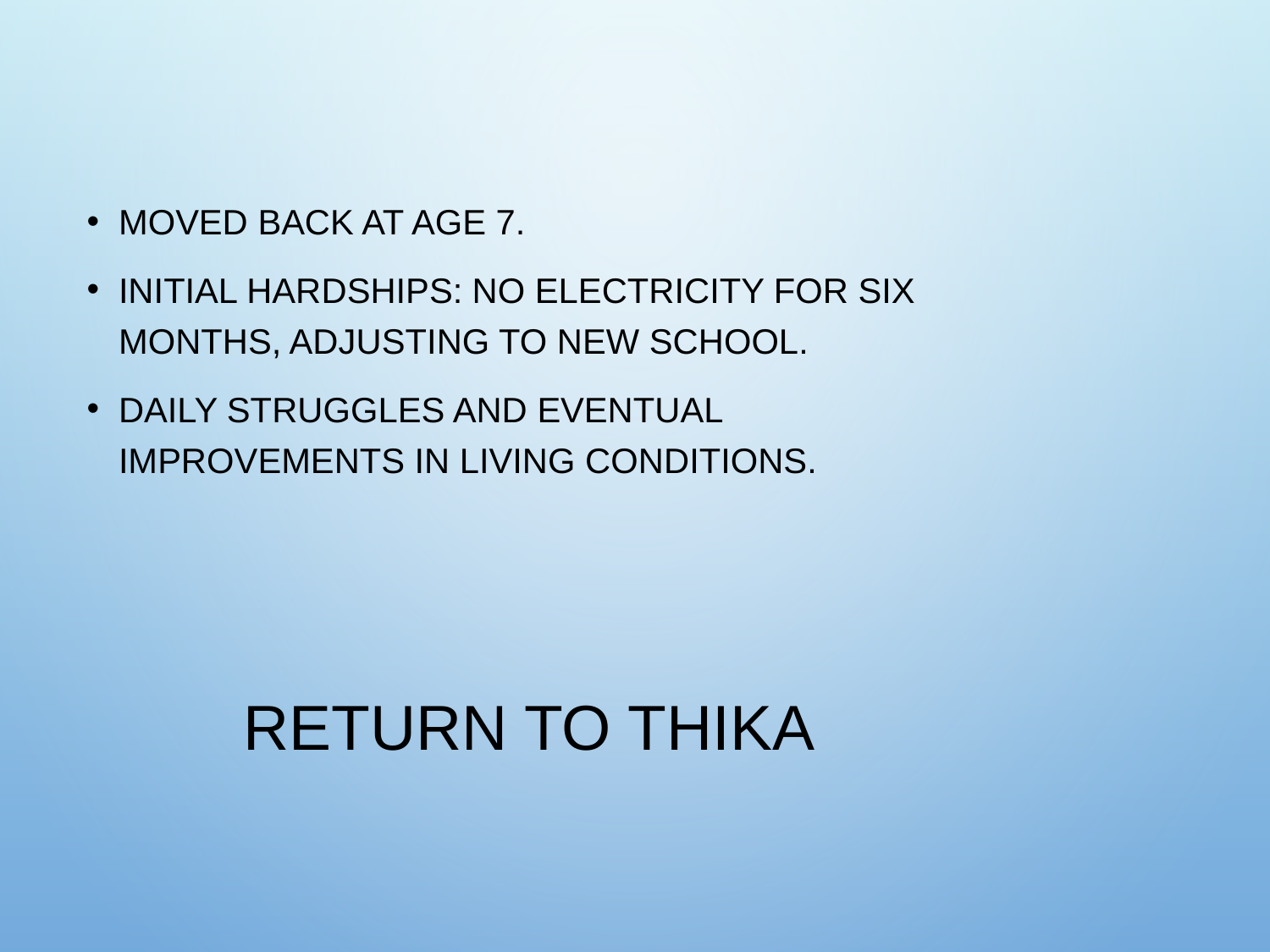

Moved back at age 7.
Initial hardships: no electricity for six months, adjusting to new school.
Daily struggles and eventual improvements in living conditions.
# Return to Thika